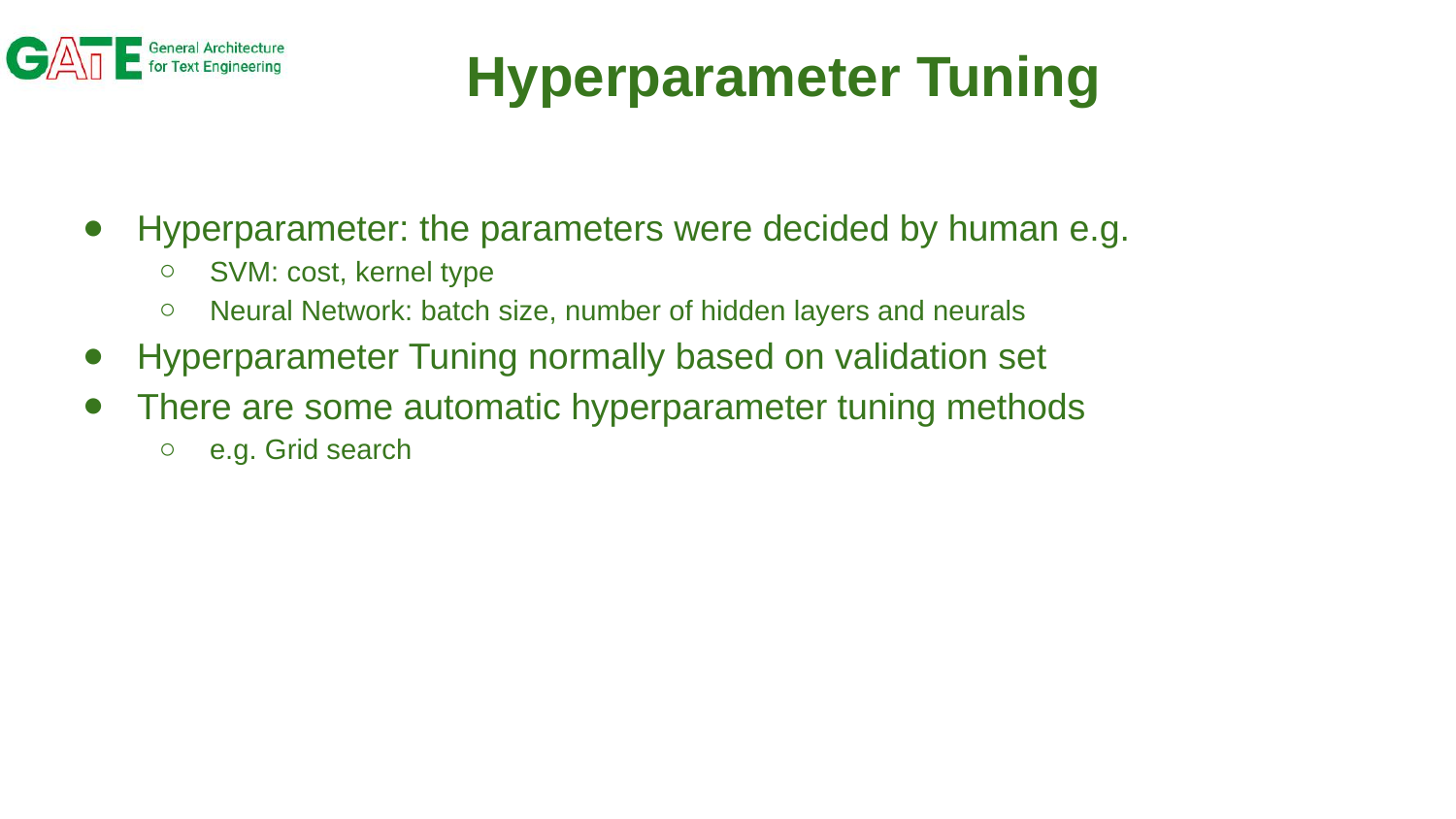

# Hyperparameter Tuning
Hyperparameter: the parameters were decided by human e.g.
SVM: cost, kernel type
Neural Network: batch size, number of hidden layers and neurals
Hyperparameter Tuning normally based on validation set
There are some automatic hyperparameter tuning methods
e.g. Grid search